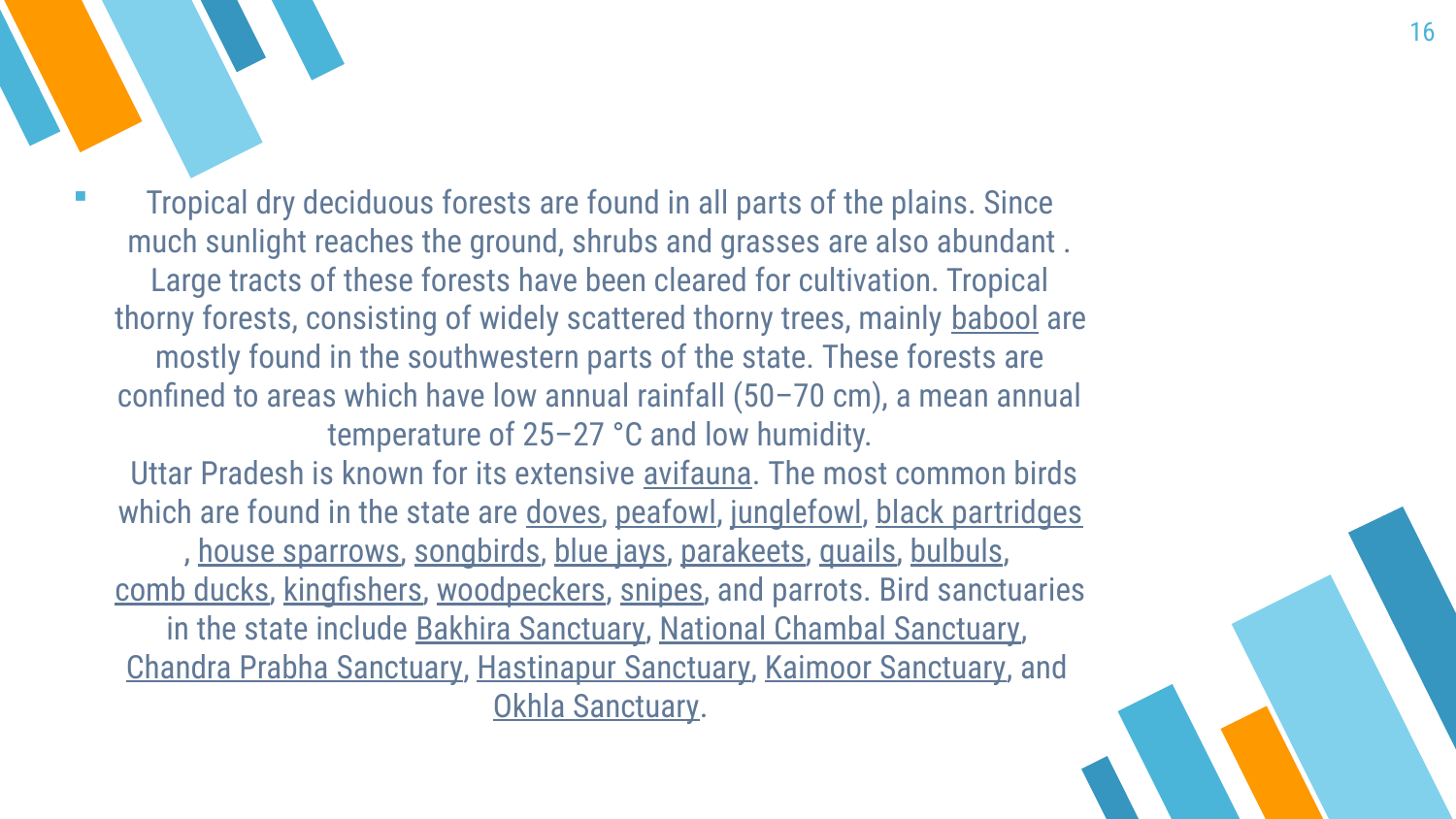

16
Tropical dry deciduous forests are found in all parts of the plains. Since much sunlight reaches the ground, shrubs and grasses are also abundant . Large tracts of these forests have been cleared for cultivation. Tropical thorny forests, consisting of widely scattered thorny trees, mainly babool are mostly found in the southwestern parts of the state. These forests are confined to areas which have low annual rainfall (50–70 cm), a mean annual temperature of 25–27 °C and low humidity.
 Uttar Pradesh is known for its extensive avifauna. The most common birds which are found in the state are doves, peafowl, junglefowl, black partridges, house sparrows, songbirds, blue jays, parakeets, quails, bulbuls, comb ducks, kingfishers, woodpeckers, snipes, and parrots. Bird sanctuaries in the state include Bakhira Sanctuary, National Chambal Sanctuary, Chandra Prabha Sanctuary, Hastinapur Sanctuary, Kaimoor Sanctuary, and Okhla Sanctuary.